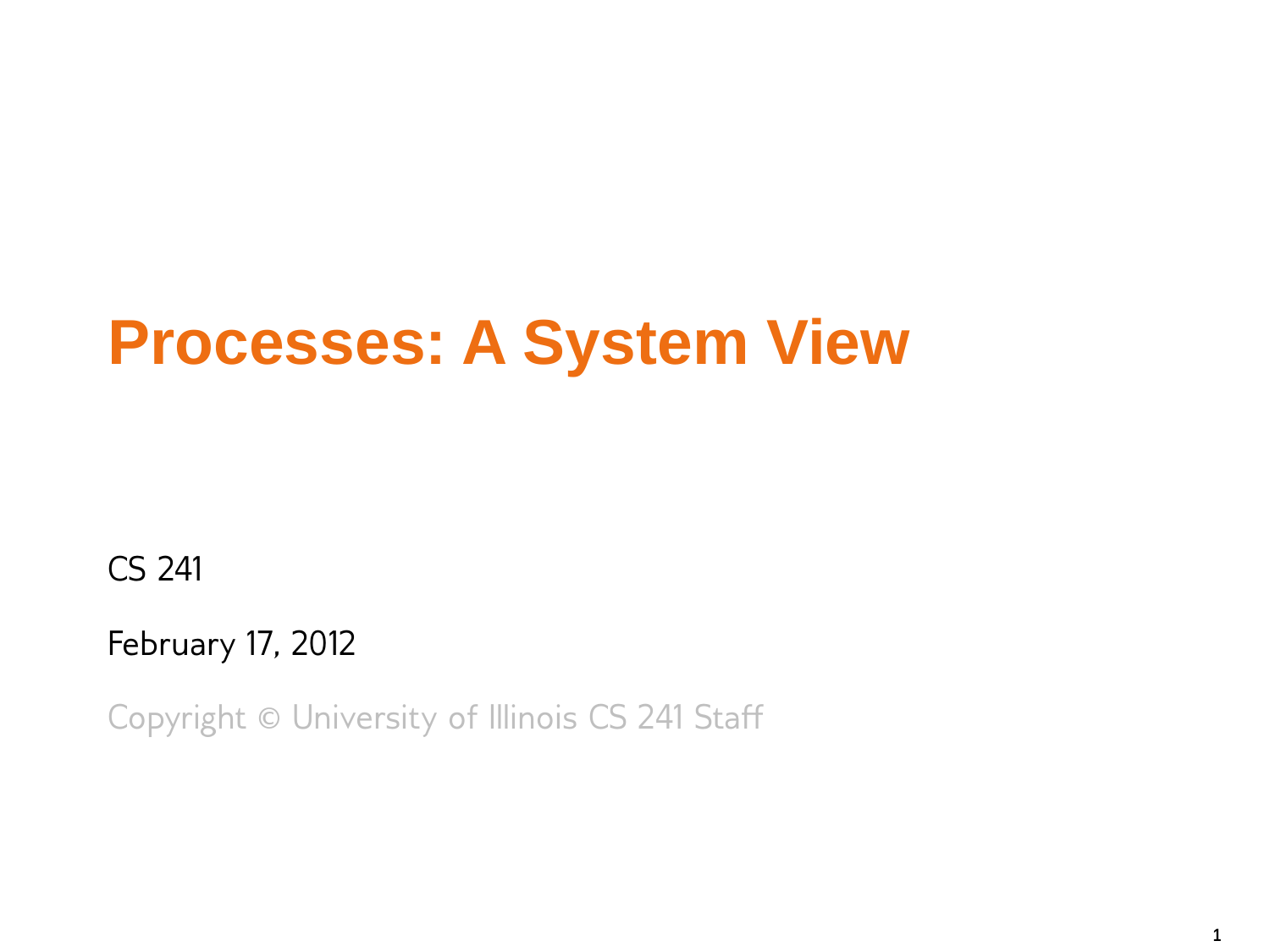

# Processes: A System View
CS 241
February 17, 2012
Copyright © University of Illinois CS 241 Staff